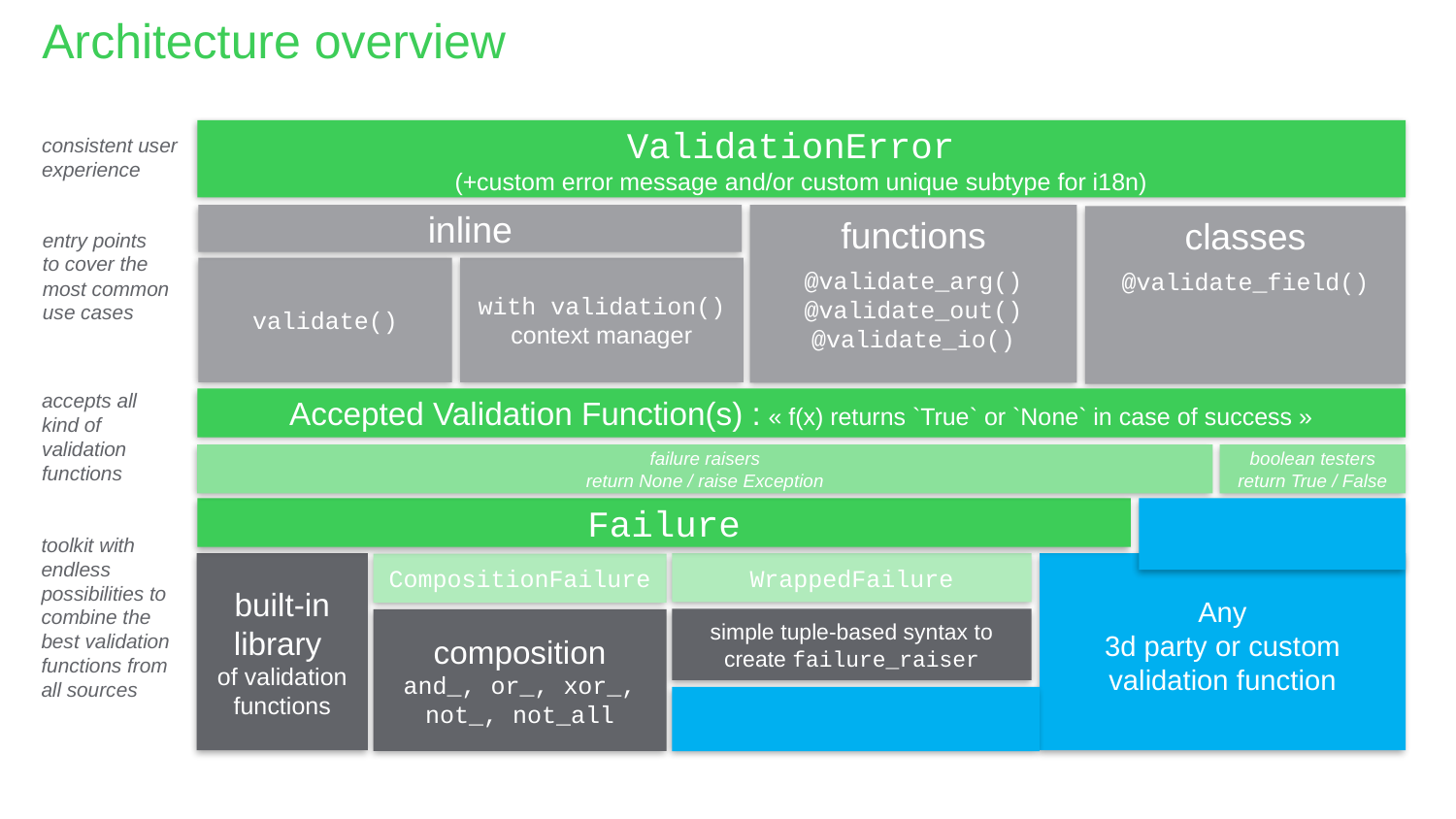

Architecture overview
ValidationError
(+custom error message and/or custom unique subtype for i18n)
consistent user experience
inline
functions
@validate_arg()
@validate_out()
@validate_io()
classes
@validate_field()
entry points
to cover the most common use cases
validate()
with validation()
context manager
accepts all kind of validation functions
Accepted Validation Function(s) : « f(x) returns `True` or `None` in case of success »
failure raisers
return None / raise Exception
boolean testers
return True / False
Failure

toolkit with endless possibilities to combine the best validation functions from all sources
built-in library
of validation functions
WrappedFailure
Any
3d party or custom validation function
CompositionFailure
simple tuple-based syntax to create failure_raiser
composition
and_, or_, xor_, not_, not_all